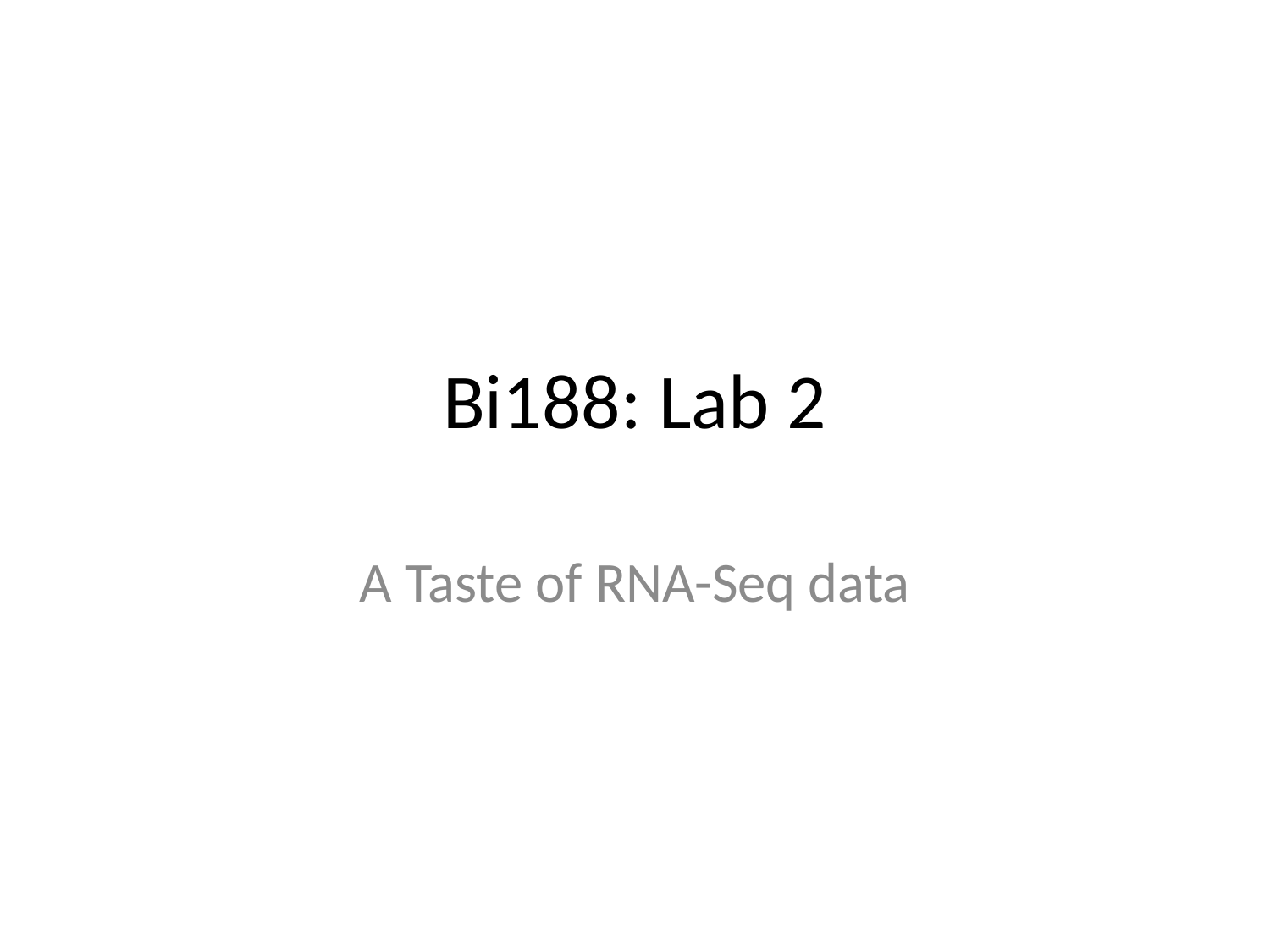

# Bi188: Lab 2
A Taste of RNA-Seq data